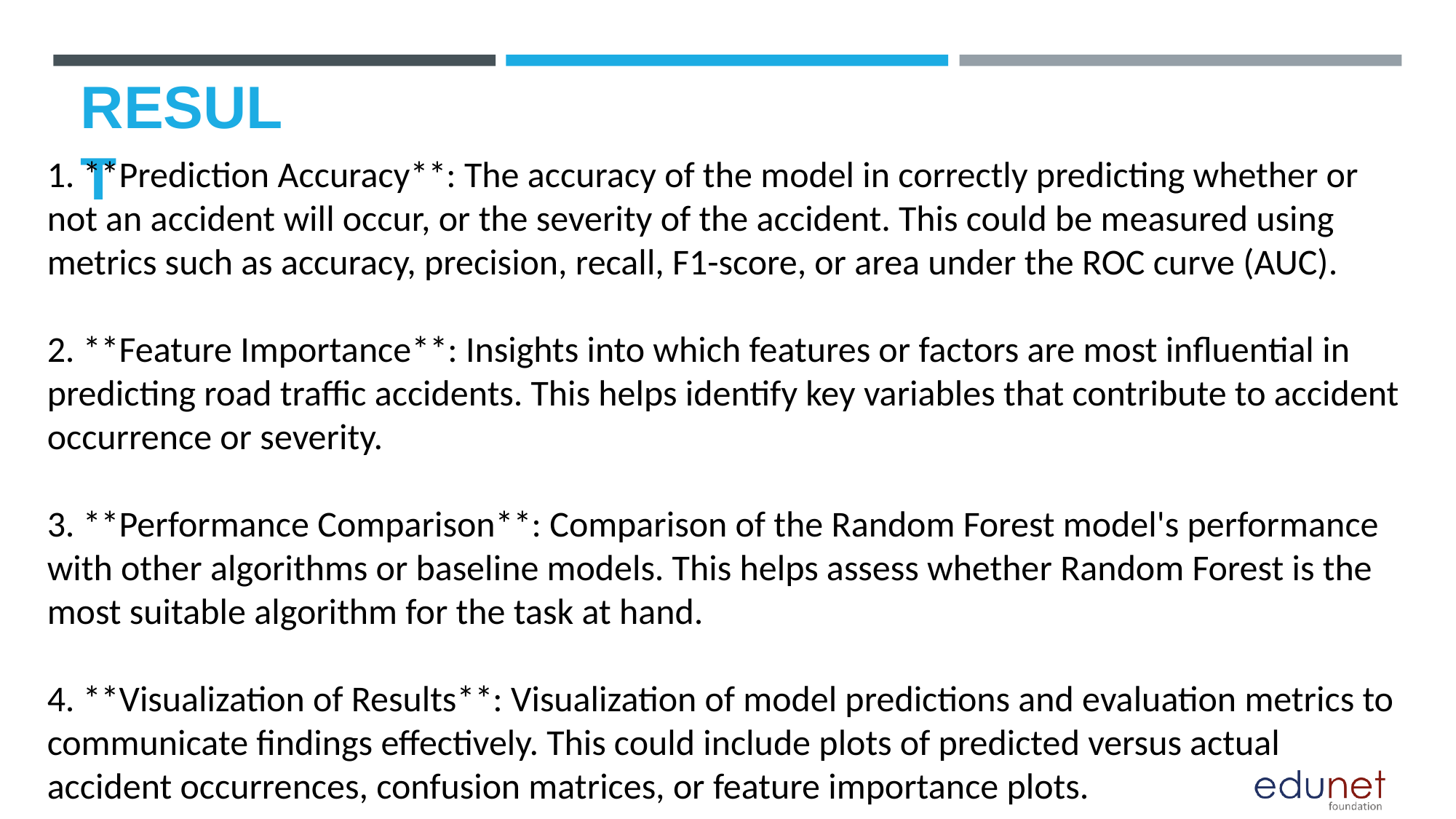

# RESULT
1. **Prediction Accuracy**: The accuracy of the model in correctly predicting whether or not an accident will occur, or the severity of the accident. This could be measured using metrics such as accuracy, precision, recall, F1-score, or area under the ROC curve (AUC).

2. **Feature Importance**: Insights into which features or factors are most influential in predicting road traffic accidents. This helps identify key variables that contribute to accident occurrence or severity.

3. **Performance Comparison**: Comparison of the Random Forest model's performance with other algorithms or baseline models. This helps assess whether Random Forest is the most suitable algorithm for the task at hand.

4. **Visualization of Results**: Visualization of model predictions and evaluation metrics to communicate findings effectively. This could include plots of predicted versus actual accident occurrences, confusion matrices, or feature importance plots.

.